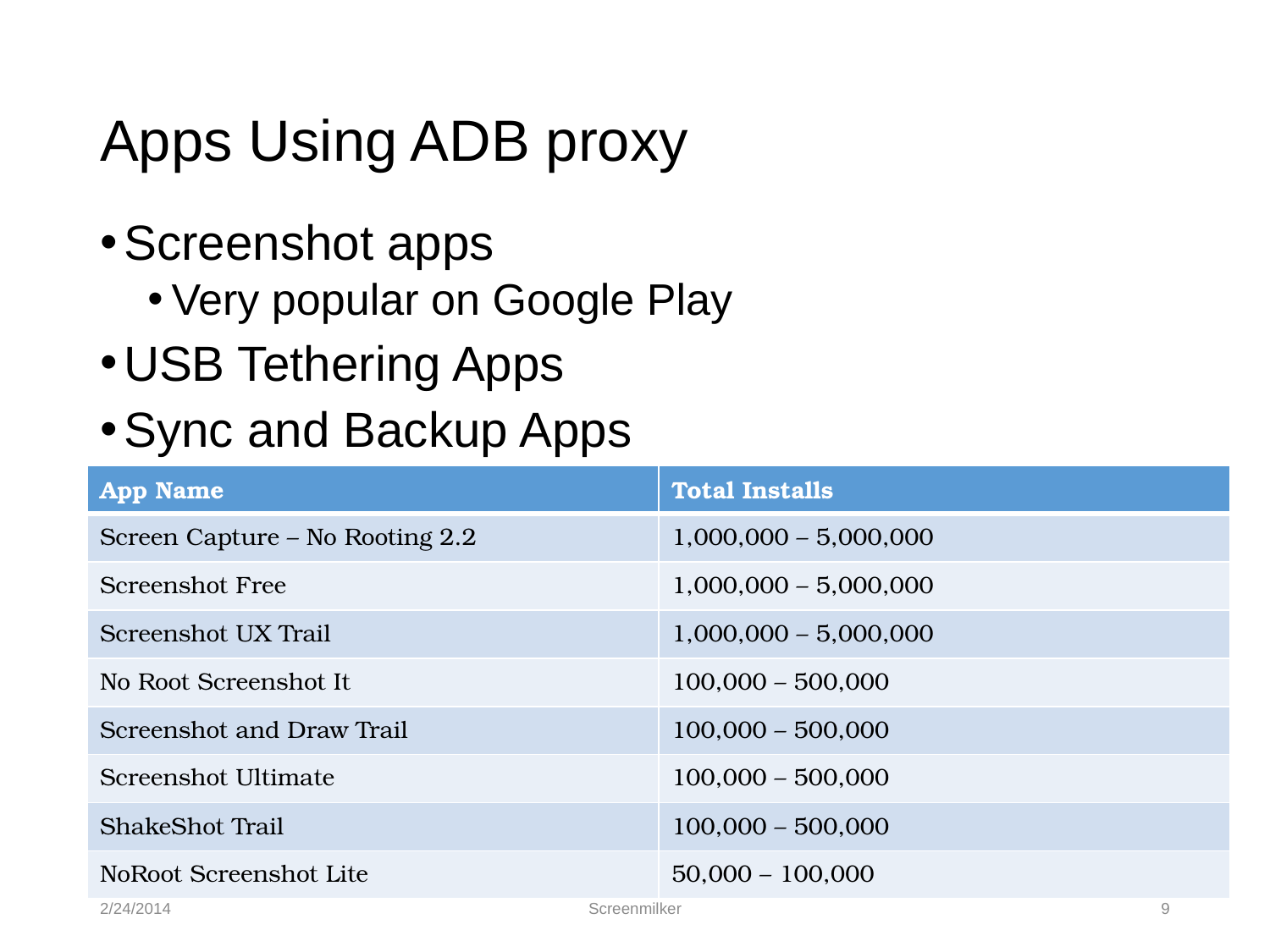

# Apps Using ADB proxy
Screenshot apps
Very popular on Google Play
USB Tethering Apps
Sync and Backup Apps
| App Name | Total Installs |
| --- | --- |
| Screen Capture – No Rooting 2.2 | 1,000,000 – 5,000,000 |
| Screenshot Free | 1,000,000 – 5,000,000 |
| Screenshot UX Trail | 1,000,000 – 5,000,000 |
| No Root Screenshot It | 100,000 – 500,000 |
| Screenshot and Draw Trail | 100,000 – 500,000 |
| Screenshot Ultimate | 100,000 – 500,000 |
| ShakeShot Trail | 100,000 – 500,000 |
| NoRoot Screenshot Lite | 50,000 – 100,000 |
2/24/2014
Screenmilker
9